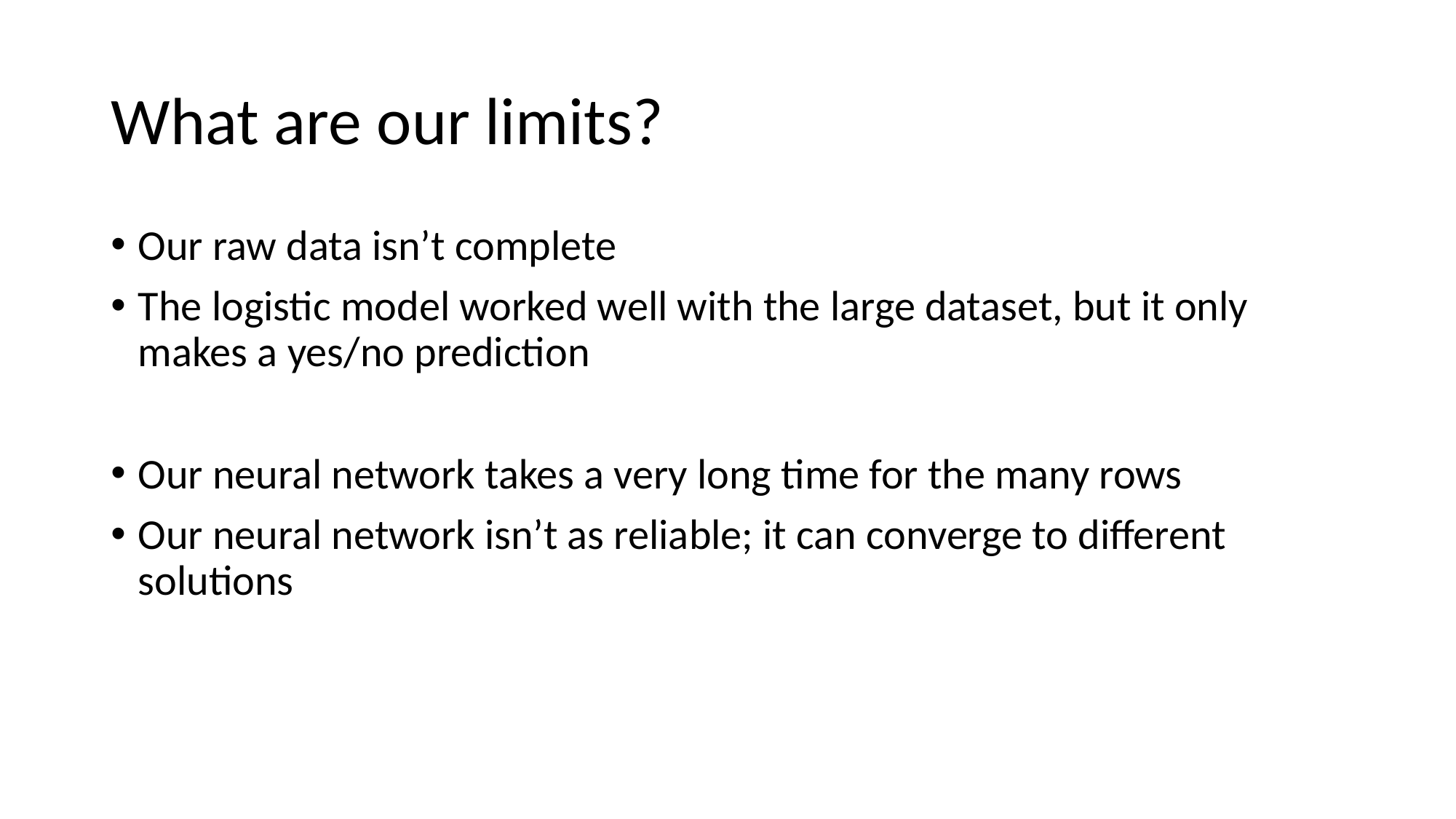

# What are our limits?
Our raw data isn’t complete
The logistic model worked well with the large dataset, but it only makes a yes/no prediction

Our neural network takes a very long time for the many rows
Our neural network isn’t as reliable; it can converge to different solutions